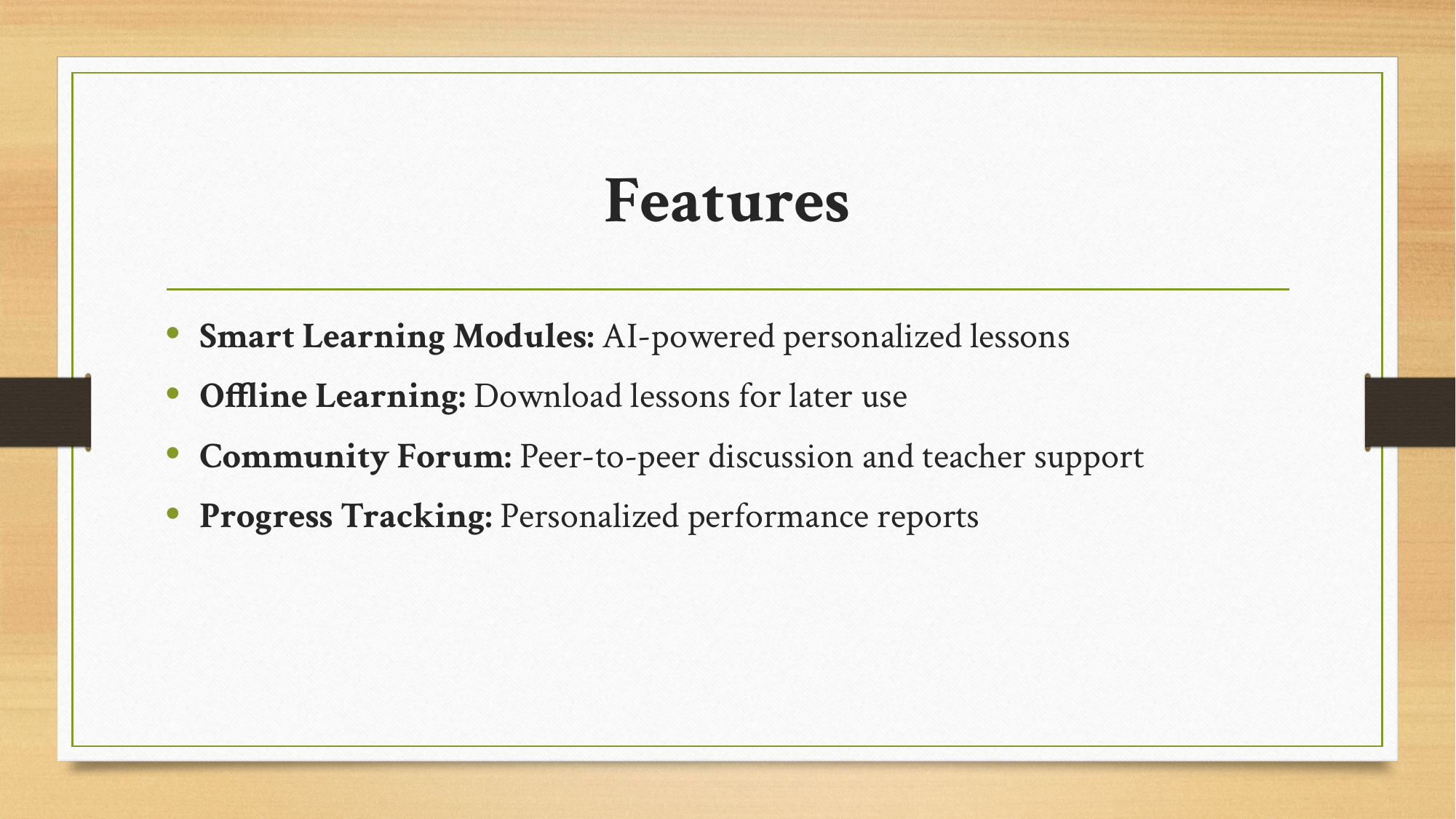

# Features
Smart Learning Modules: AI-powered personalized lessons
Offline Learning: Download lessons for later use
Community Forum: Peer-to-peer discussion and teacher support
Progress Tracking: Personalized performance reports